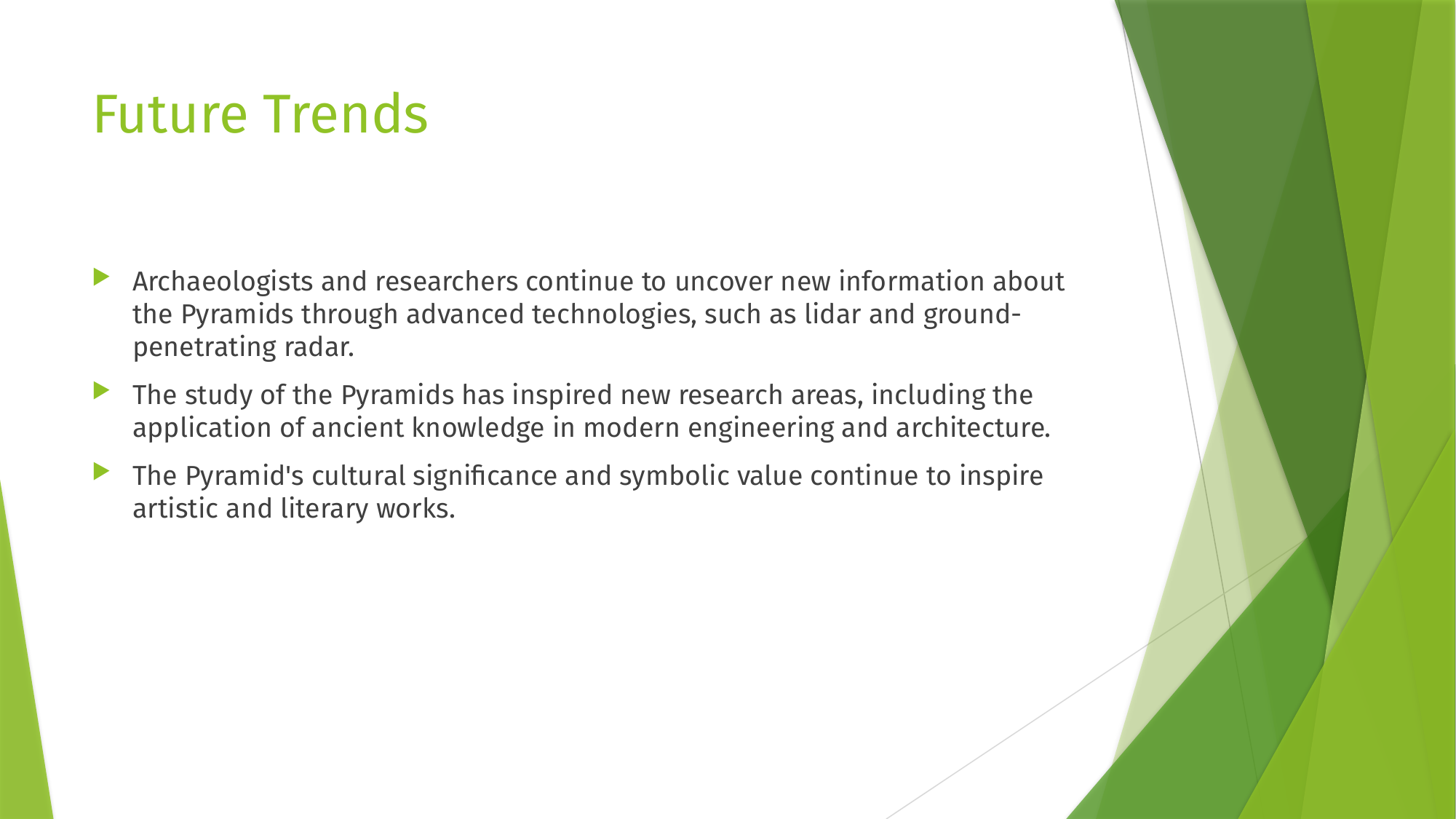

# Future Trends
Archaeologists and researchers continue to uncover new information about the Pyramids through advanced technologies, such as lidar and ground-penetrating radar.
The study of the Pyramids has inspired new research areas, including the application of ancient knowledge in modern engineering and architecture.
The Pyramid's cultural significance and symbolic value continue to inspire artistic and literary works.